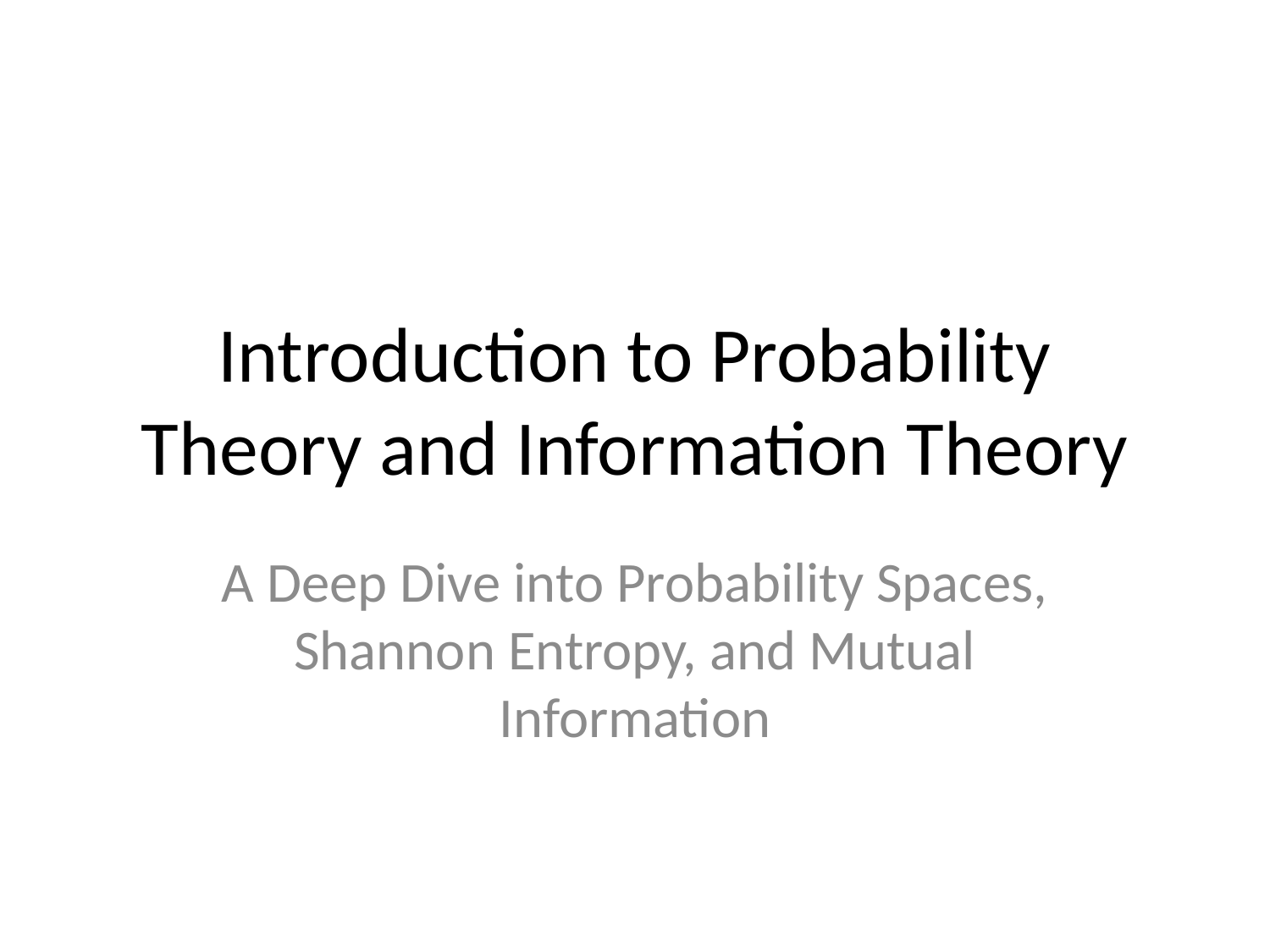

# Introduction to Probability Theory and Information Theory
A Deep Dive into Probability Spaces, Shannon Entropy, and Mutual Information